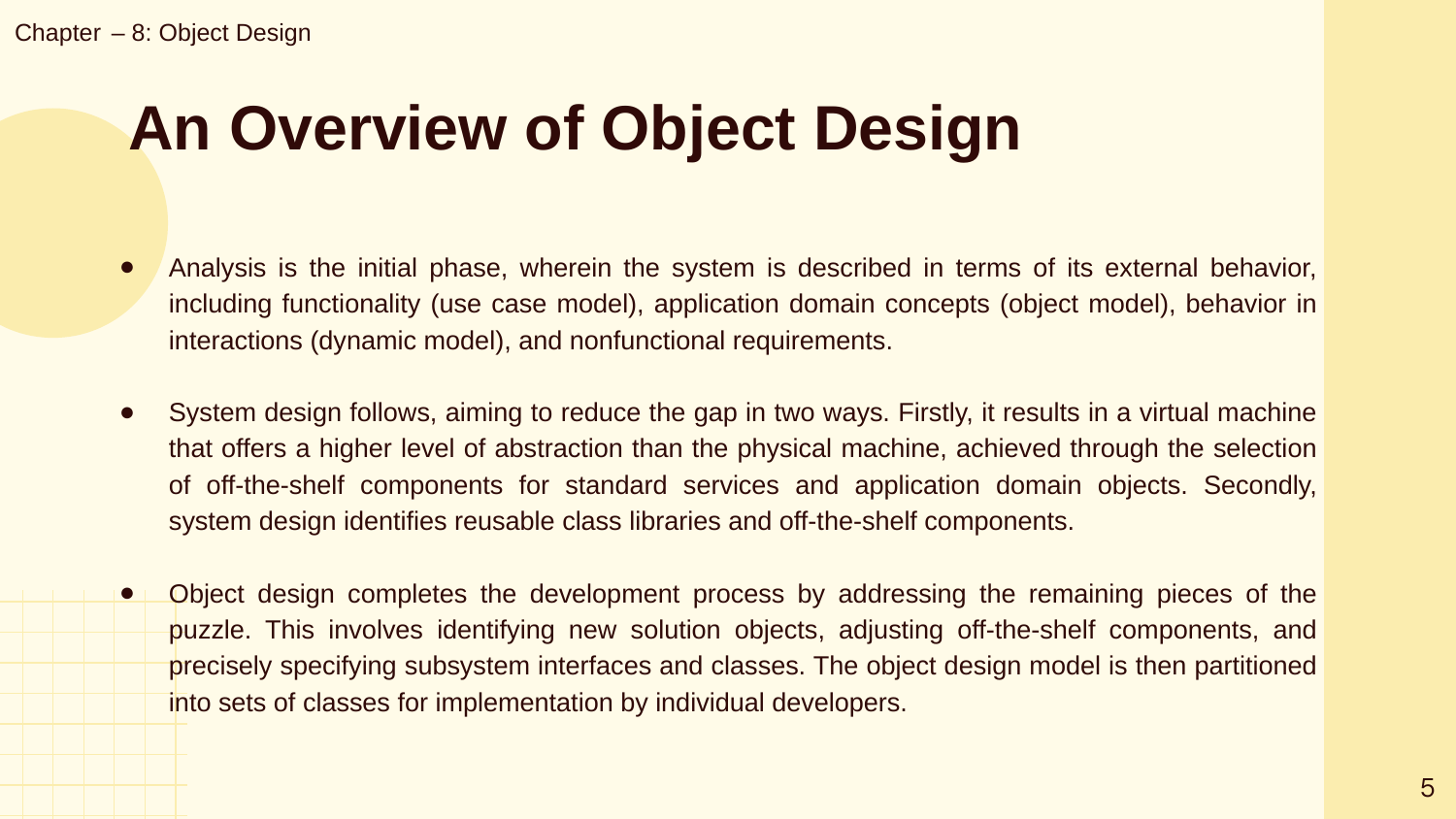

Chapter – 8: Object Design
# An Overview of Object Design
Analysis is the initial phase, wherein the system is described in terms of its external behavior, including functionality (use case model), application domain concepts (object model), behavior in interactions (dynamic model), and nonfunctional requirements.

System design follows, aiming to reduce the gap in two ways. Firstly, it results in a virtual machine that offers a higher level of abstraction than the physical machine, achieved through the selection of off-the-shelf components for standard services and application domain objects. Secondly, system design identifies reusable class libraries and off-the-shelf components.

Object design completes the development process by addressing the remaining pieces of the puzzle. This involves identifying new solution objects, adjusting off-the-shelf components, and precisely specifying subsystem interfaces and classes. The object design model is then partitioned into sets of classes for implementation by individual developers.

5